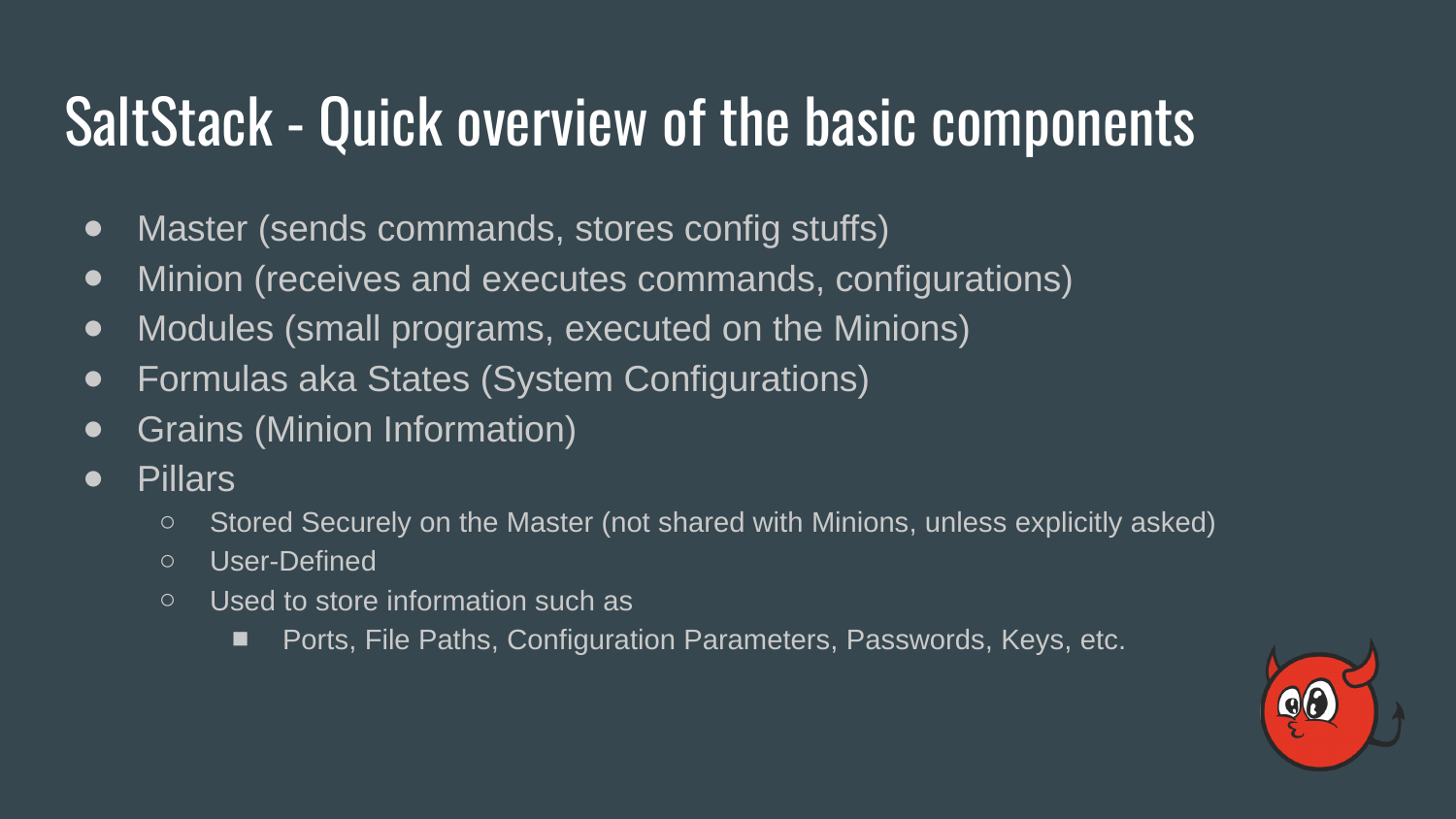

# SaltStack - Quick overview of the basic components
Master (sends commands, stores config stuffs)
Minion (receives and executes commands, configurations)
Modules (small programs, executed on the Minions)
Formulas aka States (System Configurations)
Grains (Minion Information)
Pillars
Stored Securely on the Master (not shared with Minions, unless explicitly asked)
User-Defined
Used to store information such as
Ports, File Paths, Configuration Parameters, Passwords, Keys, etc.